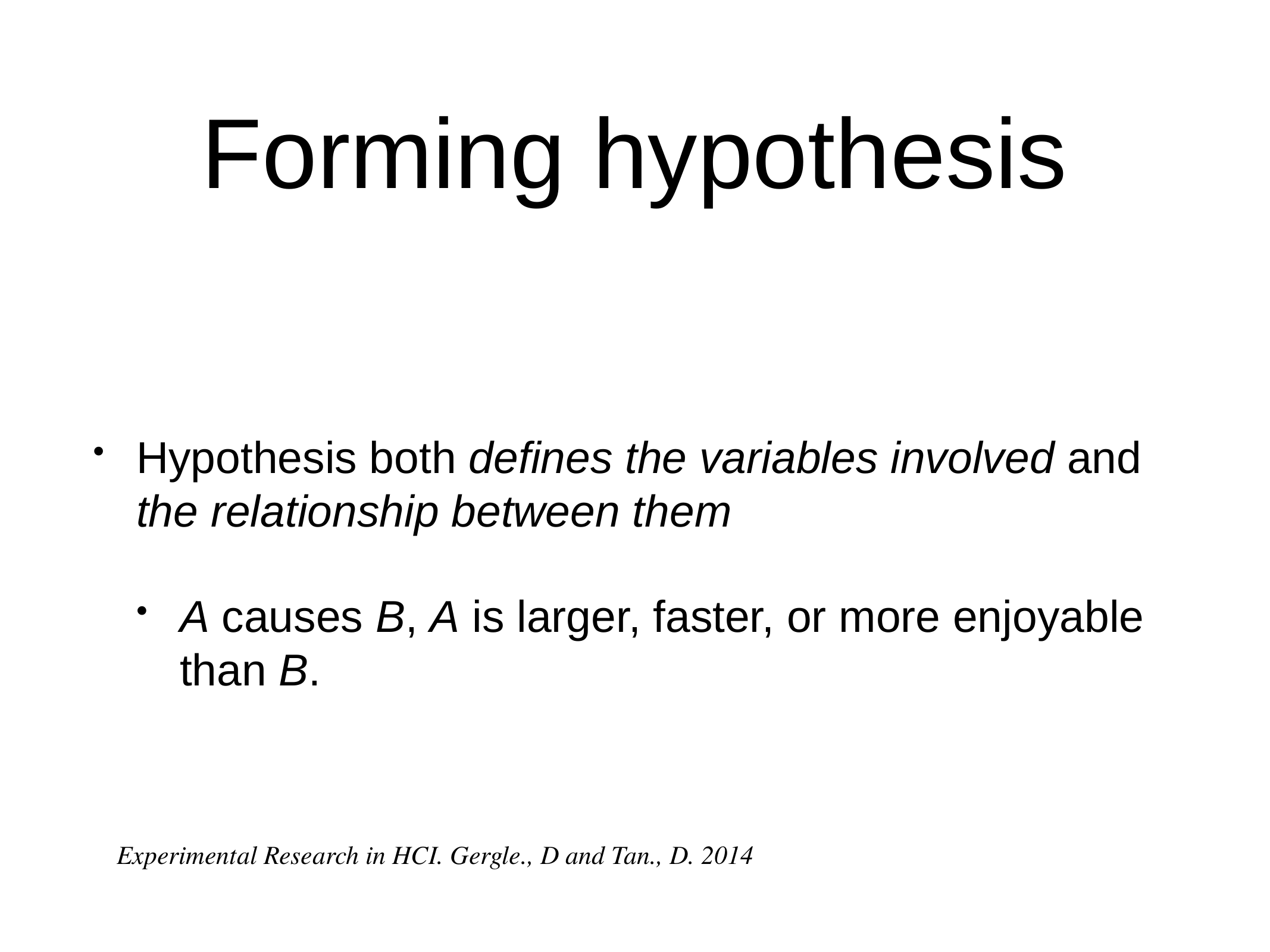

# Forming hypothesis
Hypothesis both defines the variables involved and the relationship between them
A causes B, A is larger, faster, or more enjoyable than B.
Experimental Research in HCI. Gergle., D and Tan., D. 2014